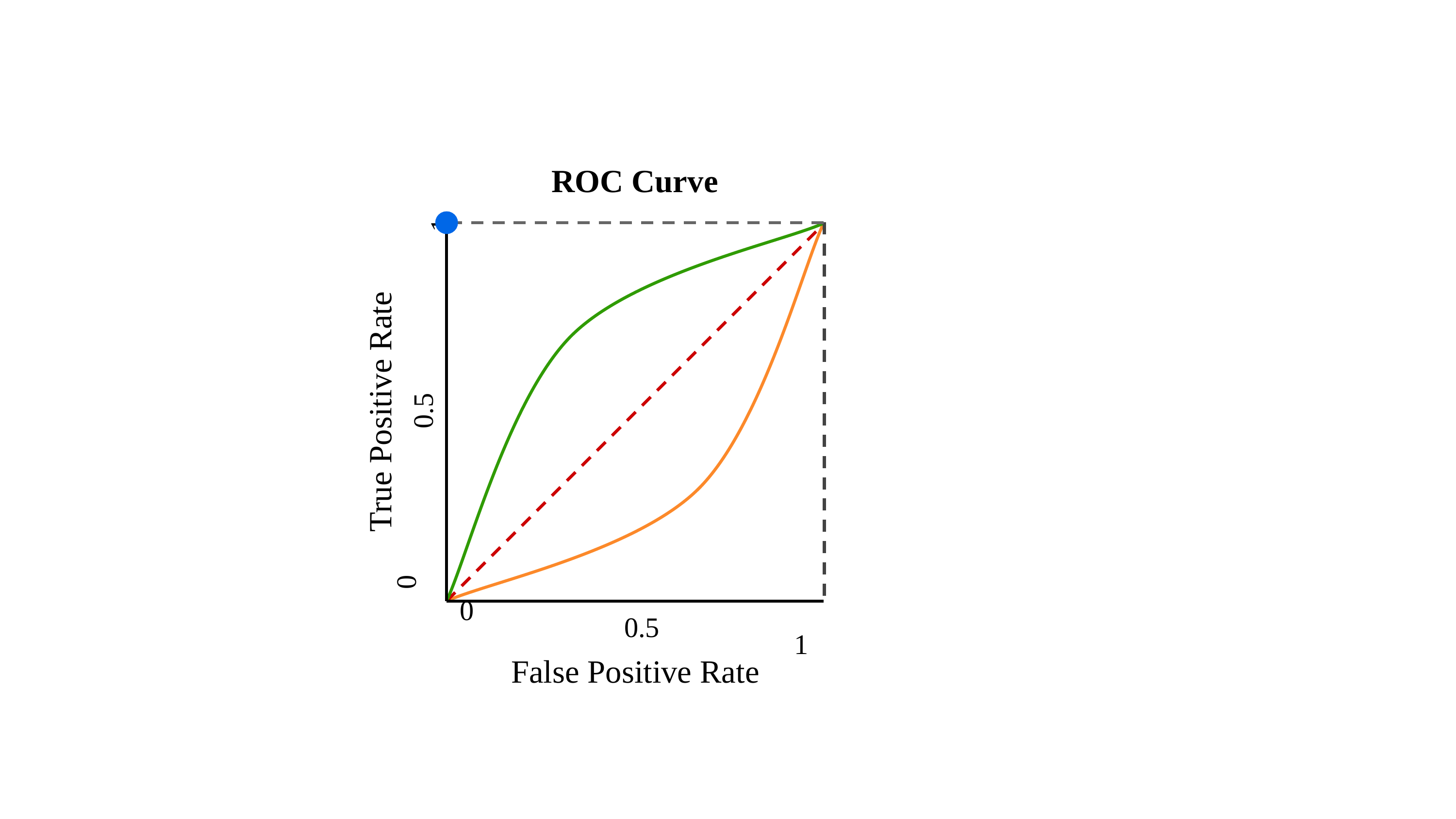

ROC Curve

True Positive Rate
0										1
0.5
0									    1
0.5
False Positive Rate